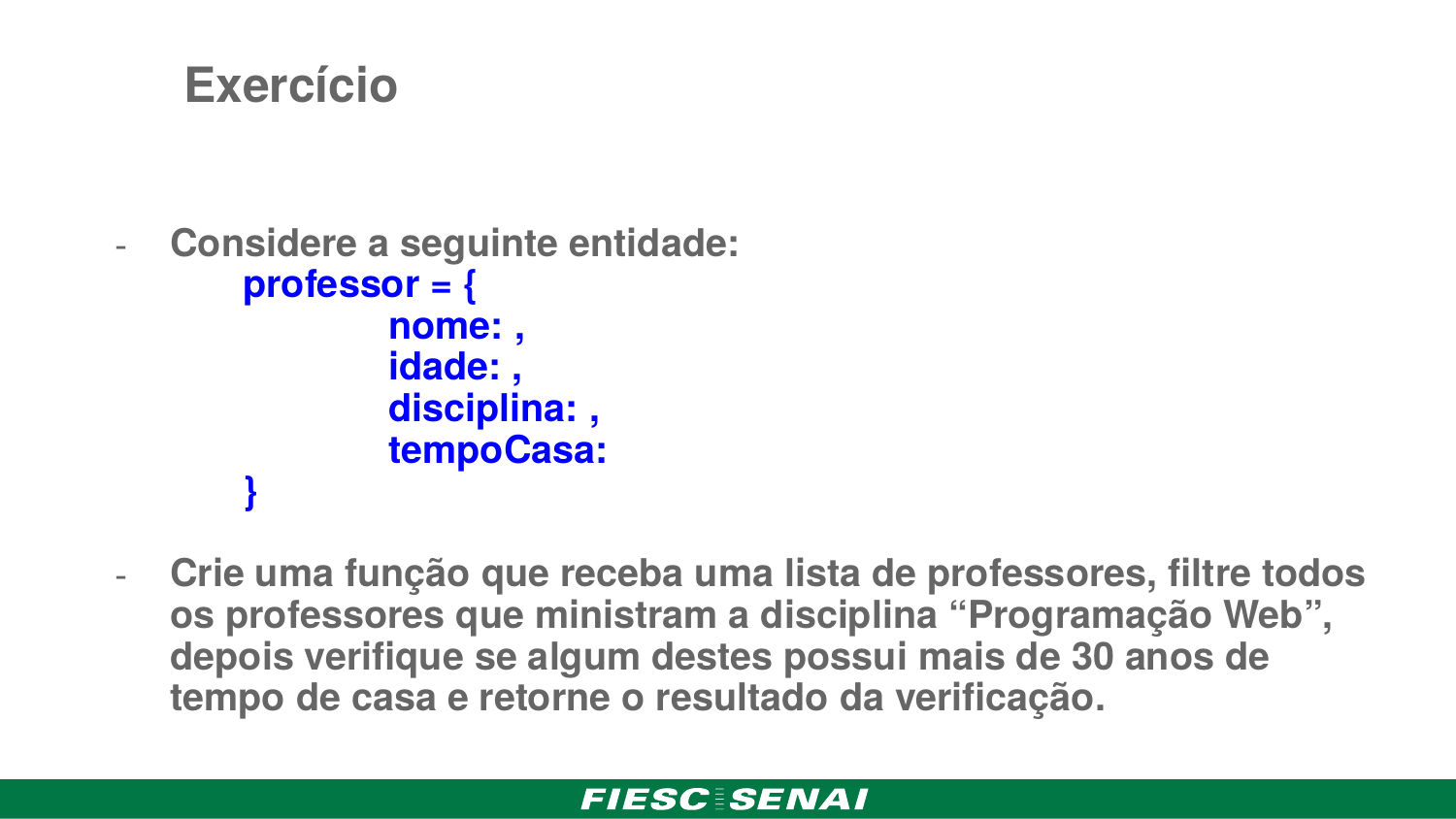

Exercício
Considere a seguinte entidade:
professor = {
	nome: ,
	idade: ,
	disciplina: ,
	tempoCasa:
}

Crie uma função que receba uma lista de professores, filtre todos os professores que ministram a disciplina “Programação Web”, depois verifique se algum destes possui mais de 30 anos de tempo de casa e retorne o resultado da verificação.